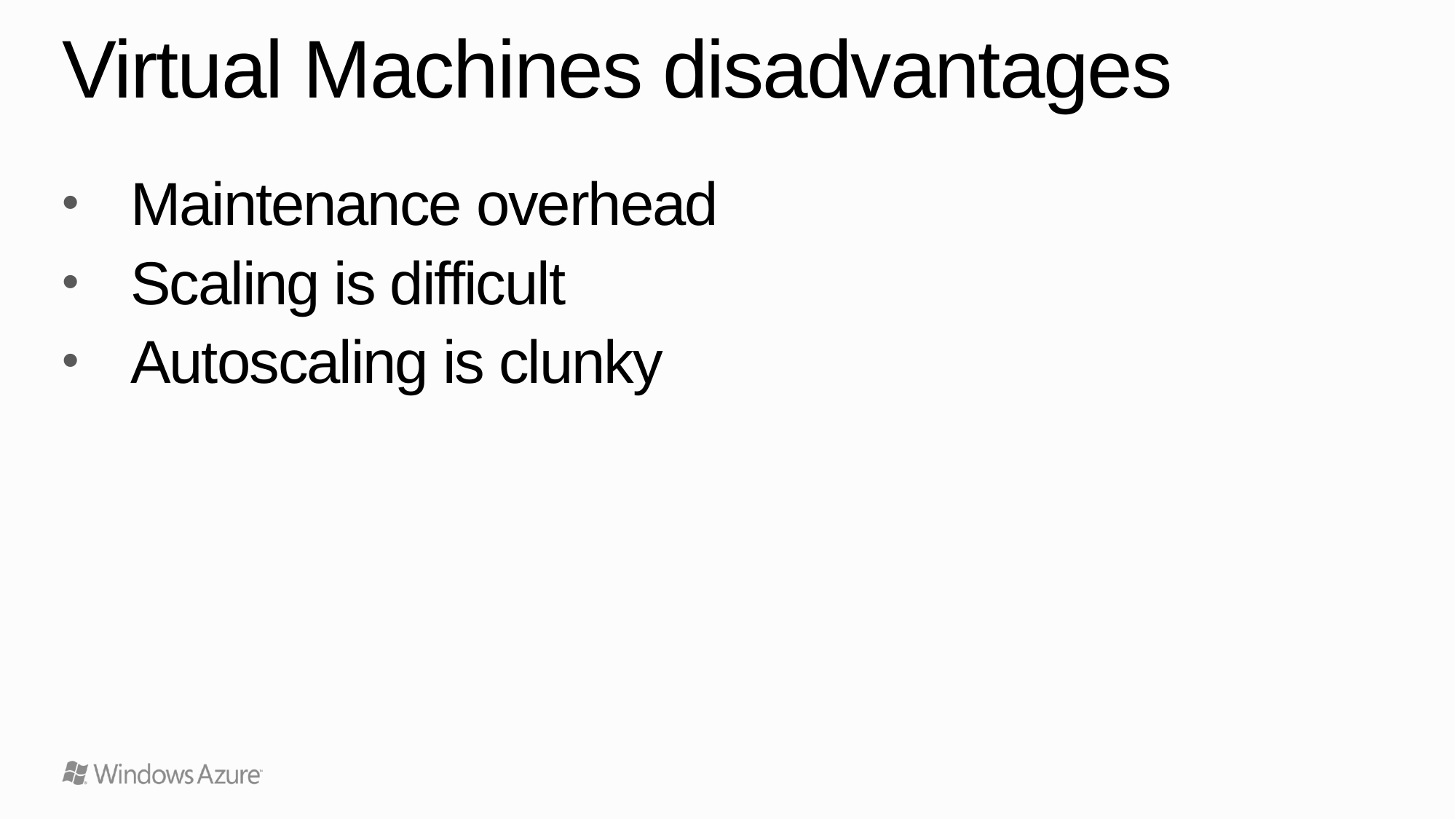

# Virtual Machines disadvantages
Maintenance overhead
Scaling is difficult
Autoscaling is clunky